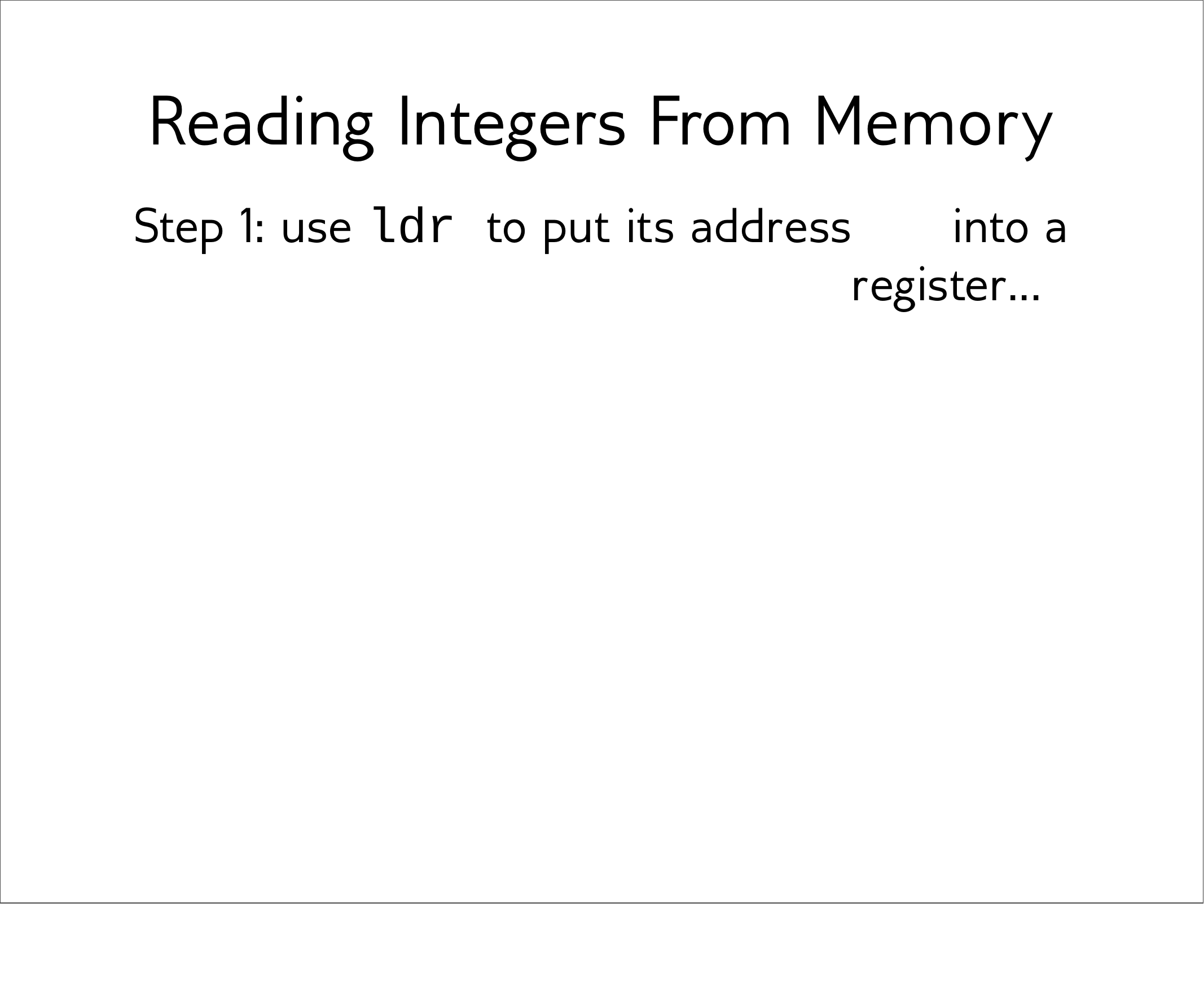

Reading Integers From Memory
# Step 1: use ldr to put its address	into a	register...